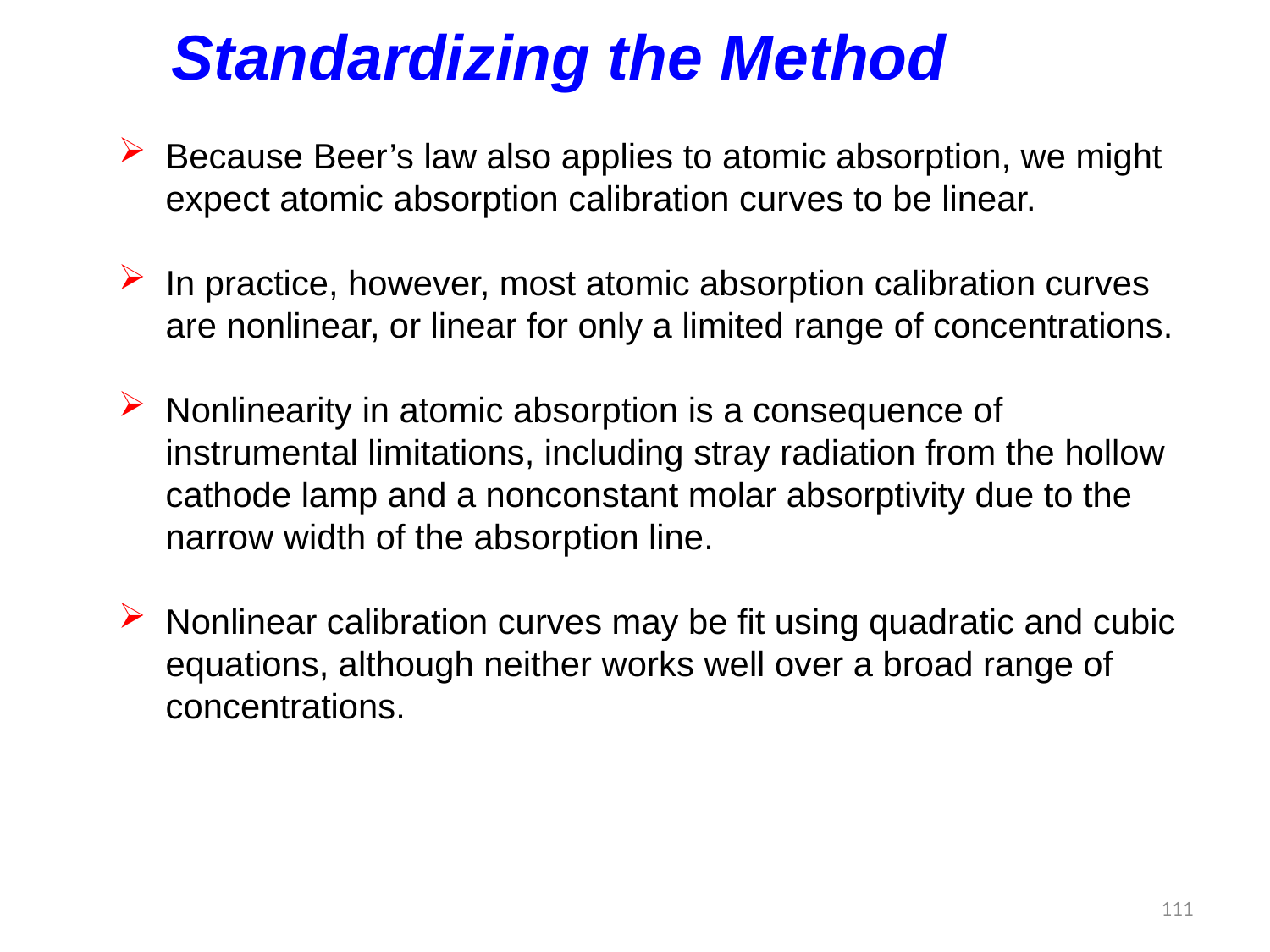

Standardizing the Method
Because Beer’s law also applies to atomic absorption, we might expect atomic absorption calibration curves to be linear.

In practice, however, most atomic absorption calibration curves are nonlinear, or linear for only a limited range of concentrations.

Nonlinearity in atomic absorption is a consequence of instrumental limitations, including stray radiation from the hollow cathode lamp and a nonconstant molar absorptivity due to the narrow width of the absorption line.

Nonlinear calibration curves may be fit using quadratic and cubic equations, although neither works well over a broad range of concentrations.

111